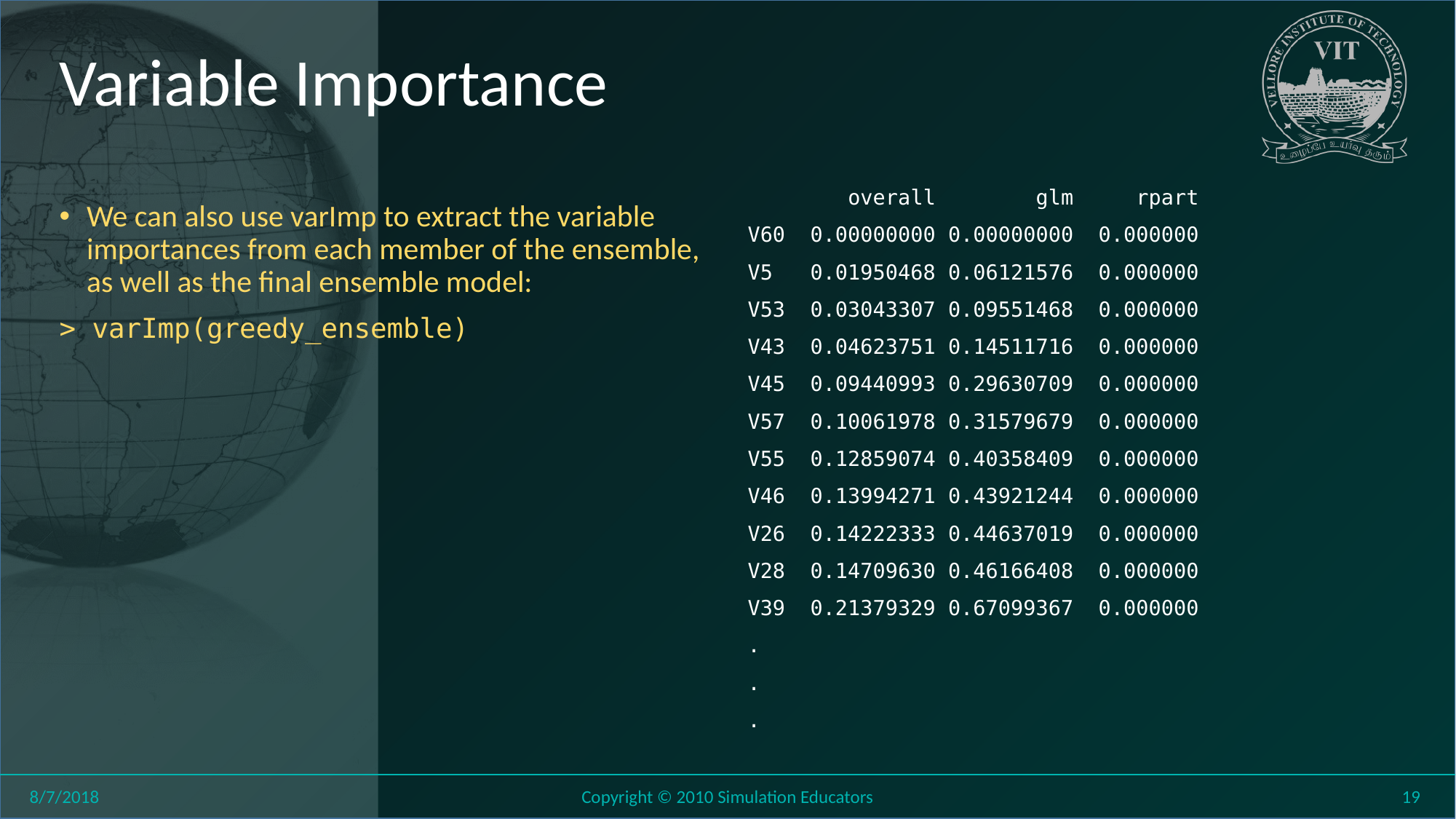

# Variable Importance
        overall        glm     rpart
V60  0.00000000 0.00000000  0.000000
V5   0.01950468 0.06121576  0.000000
V53  0.03043307 0.09551468  0.000000
V43  0.04623751 0.14511716  0.000000
V45  0.09440993 0.29630709  0.000000
V57  0.10061978 0.31579679  0.000000
V55  0.12859074 0.40358409  0.000000
V46  0.13994271 0.43921244  0.000000
V26  0.14222333 0.44637019  0.000000
V28  0.14709630 0.46166408  0.000000
V39  0.21379329 0.67099367  0.000000
.
.
.

We can also use varImp to extract the variable importances from each member of the ensemble, as well as the final ensemble model:
> varImp(greedy_ensemble)
8/7/2018
Copyright © 2010 Simulation Educators
19